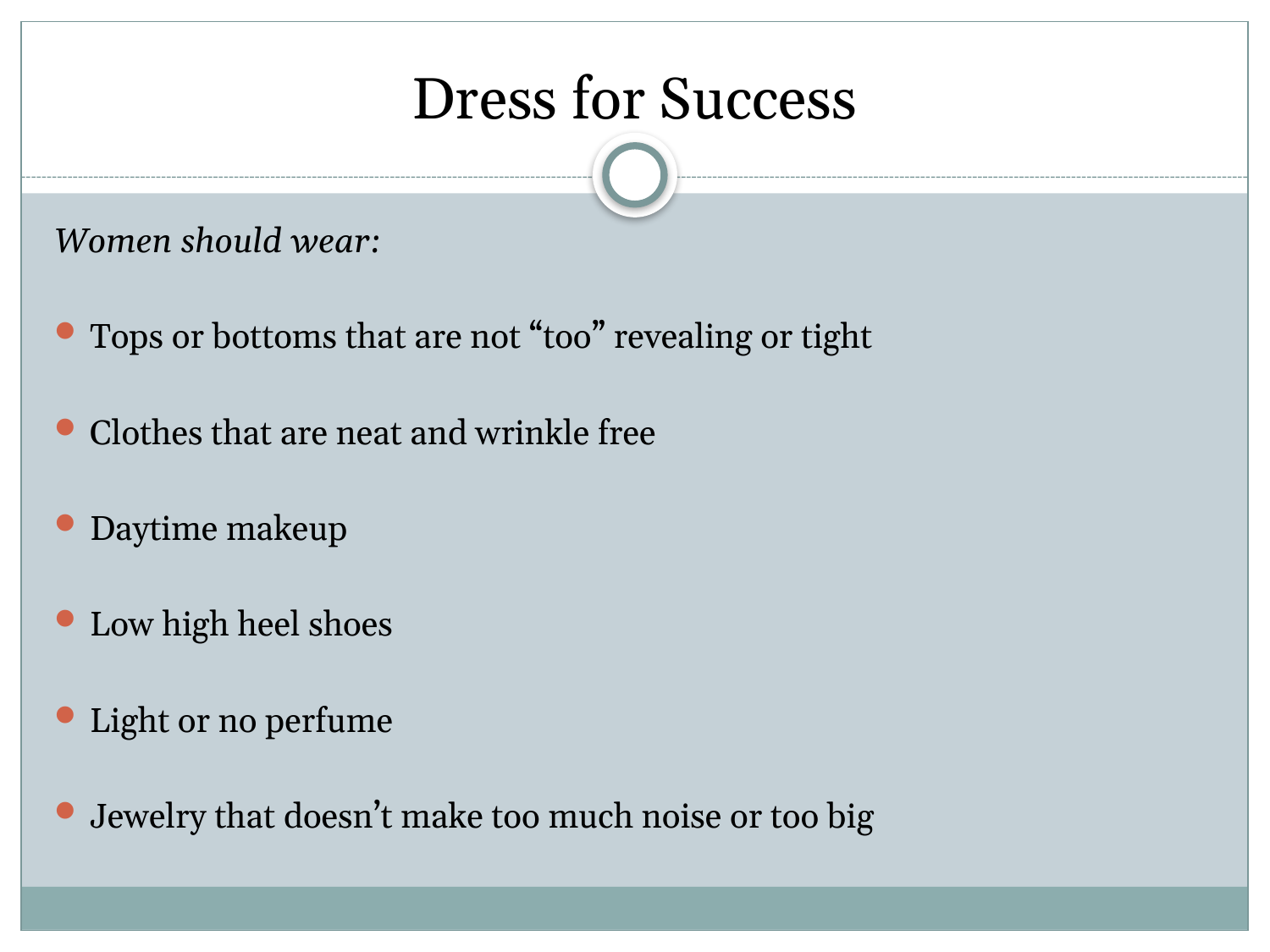

# Dress for Success
Women should wear:

Tops or bottoms that are not “too” revealing or tight

Clothes that are neat and wrinkle free

Daytime makeup

Low high heel shoes

Light or no perfume

Jewelry that doesn’t make too much noise or too big